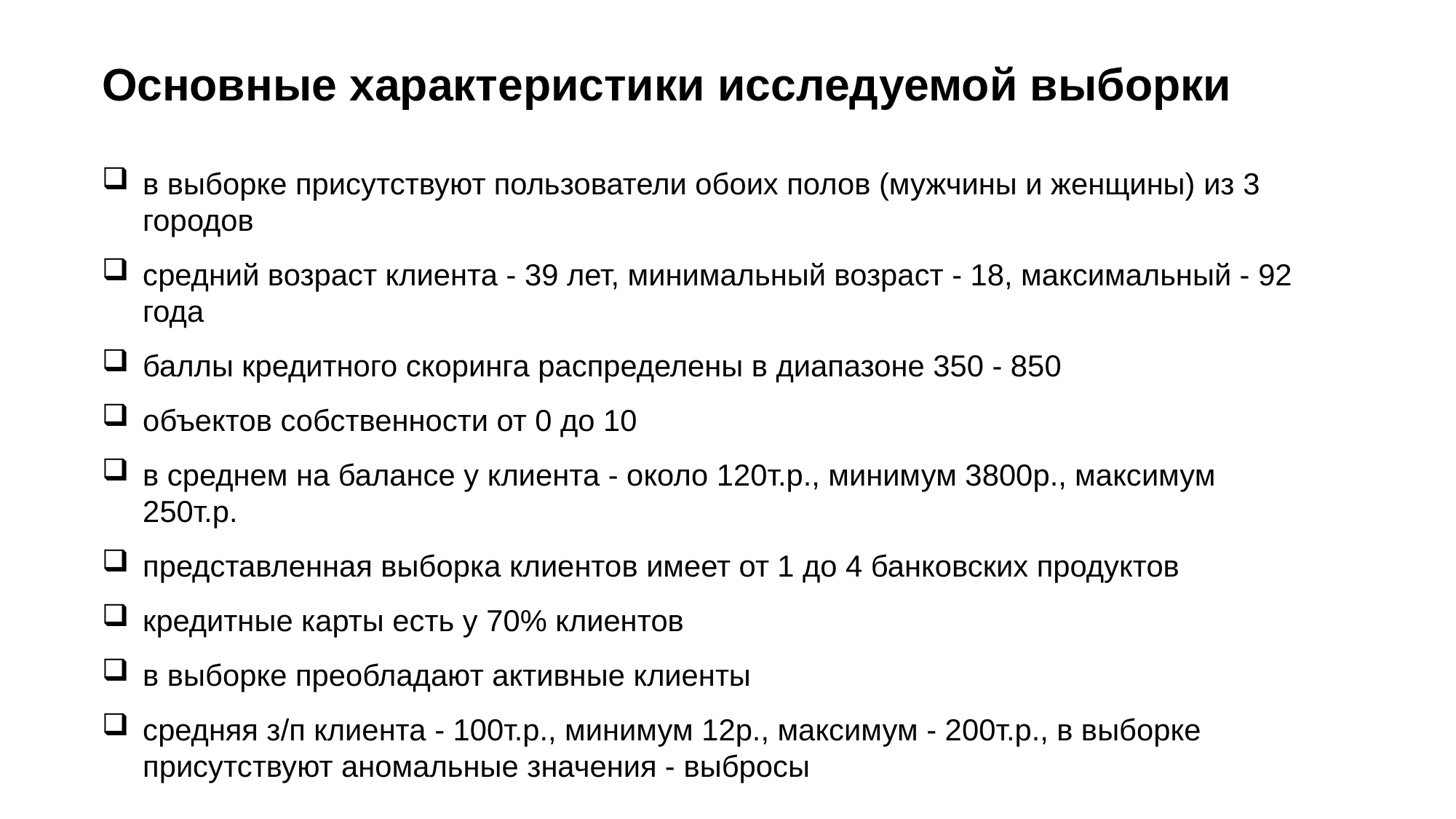

Основные характеристики исследуемой выборки
в выборке присутствуют пользователи обоих полов (мужчины и женщины) из 3 городов
средний возраст клиента - 39 лет, минимальный возраст - 18, максимальный - 92 года
баллы кредитного скоринга распределены в диапазоне 350 - 850
объектов собственности от 0 до 10
в среднем на балансе у клиента - около 120т.р., минимум 3800р., максимум 250т.р.
представленная выборка клиентов имеет от 1 до 4 банковских продуктов
кредитные карты есть у 70% клиентов
в выборке преобладают активные клиенты
средняя з/п клиента - 100т.р., минимум 12р., максимум - 200т.р., в выборке присутствуют аномальные значения - выбросы